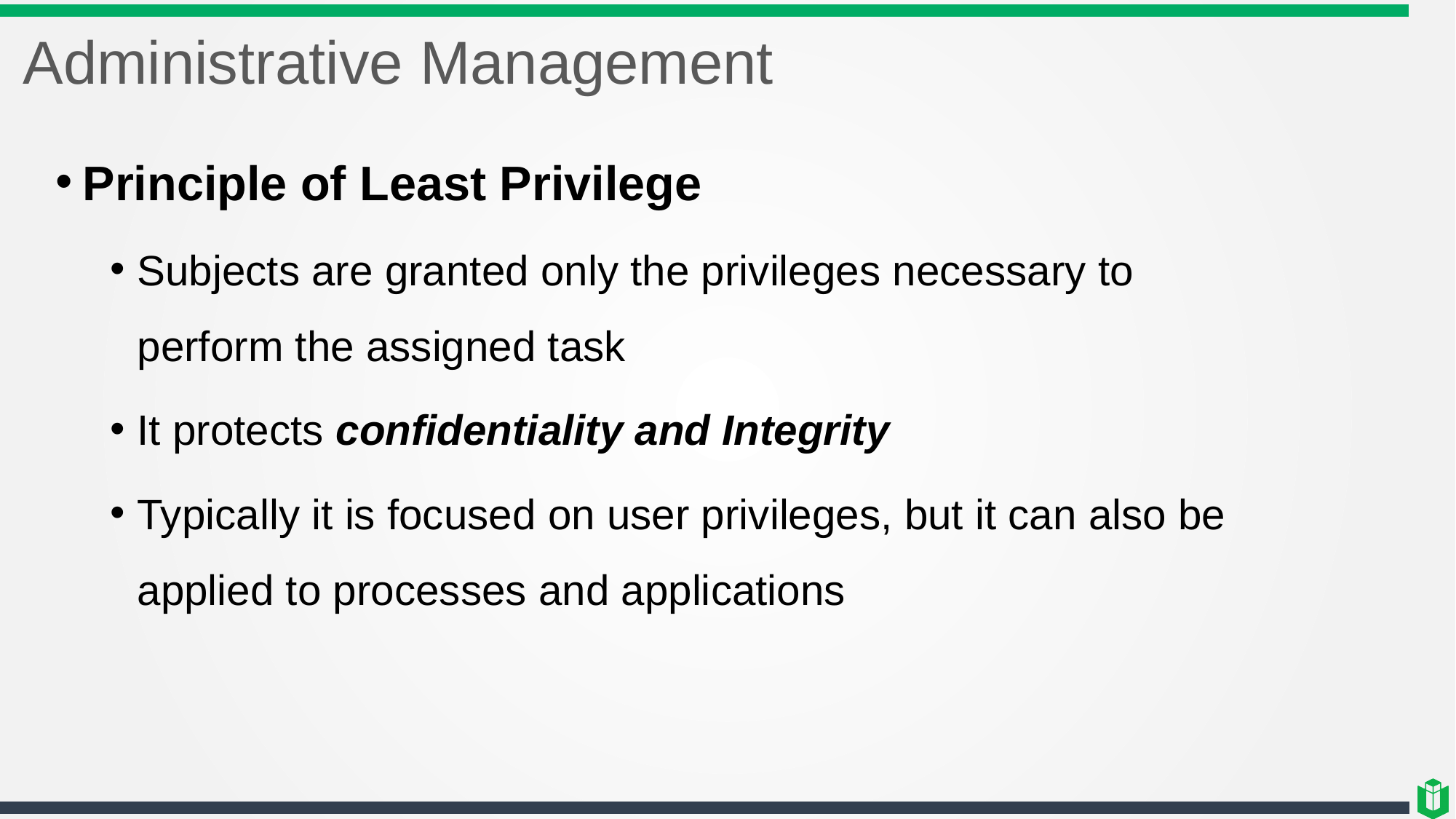

# Administrative Management
Principle of Least Privilege
Subjects are granted only the privileges necessary to perform the assigned task
It protects confidentiality and Integrity
Typically it is focused on user privileges, but it can also be applied to processes and applications